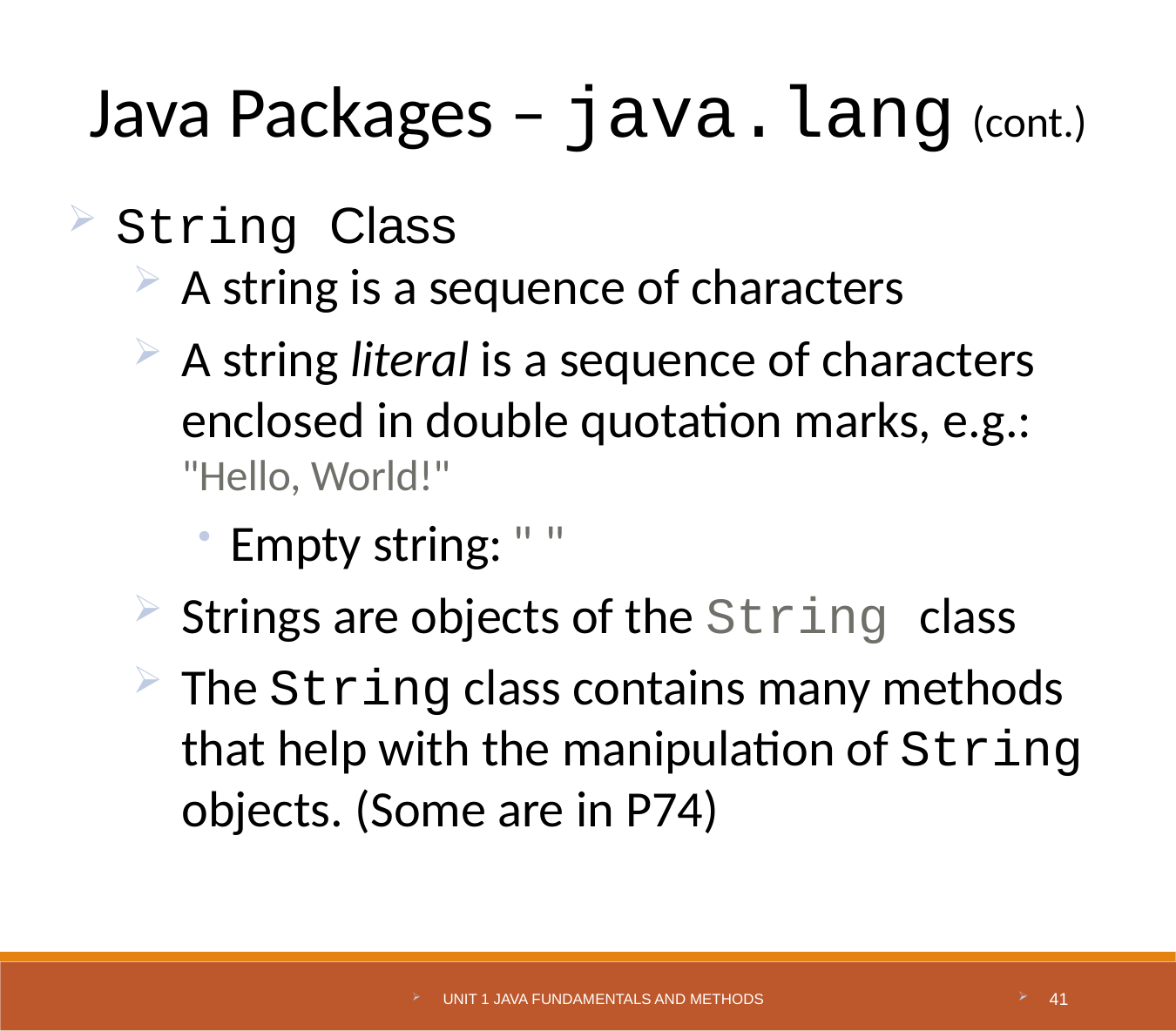

Java Packages – java.lang (cont.)
String Class
A string is a sequence of characters
A string literal is a sequence of characters enclosed in double quotation marks, e.g.:  "Hello, World!"
Empty string: " "
Strings are objects of the String class
The String class contains many methods that help with the manipulation of String objects. (Some are in P74)

Unit 1 Java Fundamentals and Methods
41